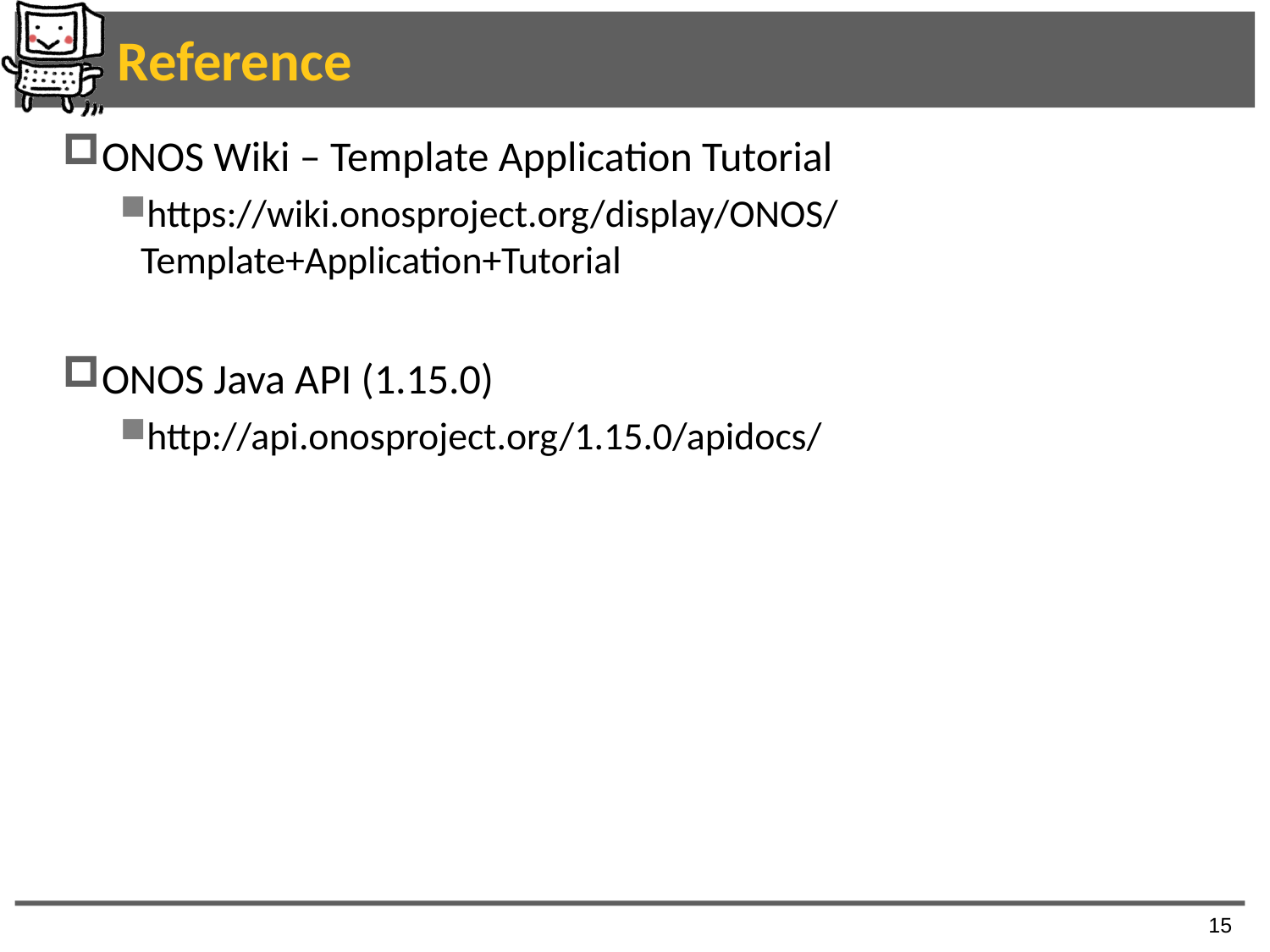

# Reference
ONOS Wiki – Template Application Tutorial
https://wiki.onosproject.org/display/ONOS/Template+Application+Tutorial

ONOS Java API (1.15.0)
http://api.onosproject.org/1.15.0/apidocs/

15